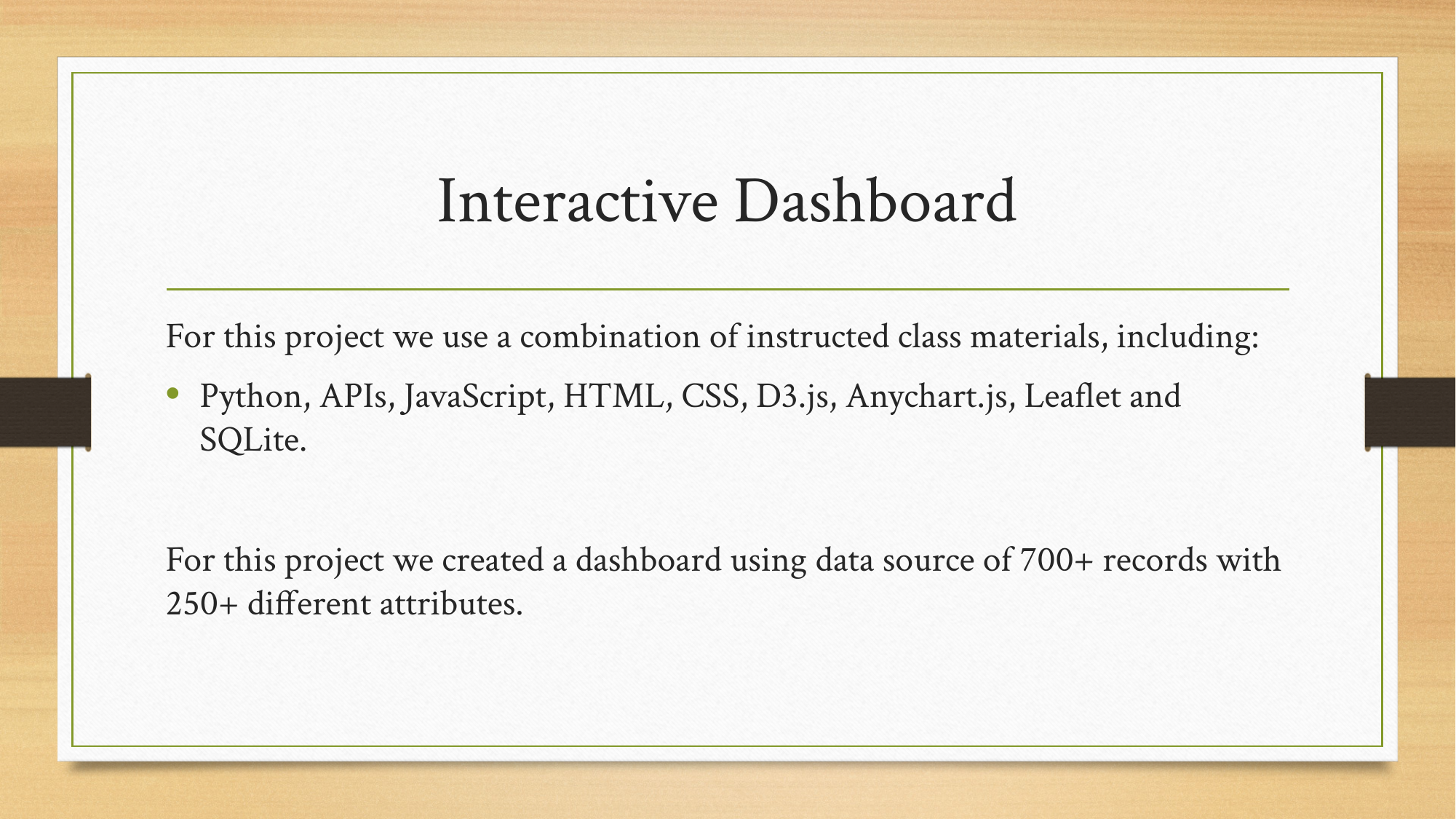

# Interactive Dashboard
For this project we use a combination of instructed class materials, including:
Python, APIs, JavaScript, HTML, CSS, D3.js, Anychart.js, Leaflet and SQLite.

For this project we created a dashboard using data source of 700+ records with 250+ different attributes.